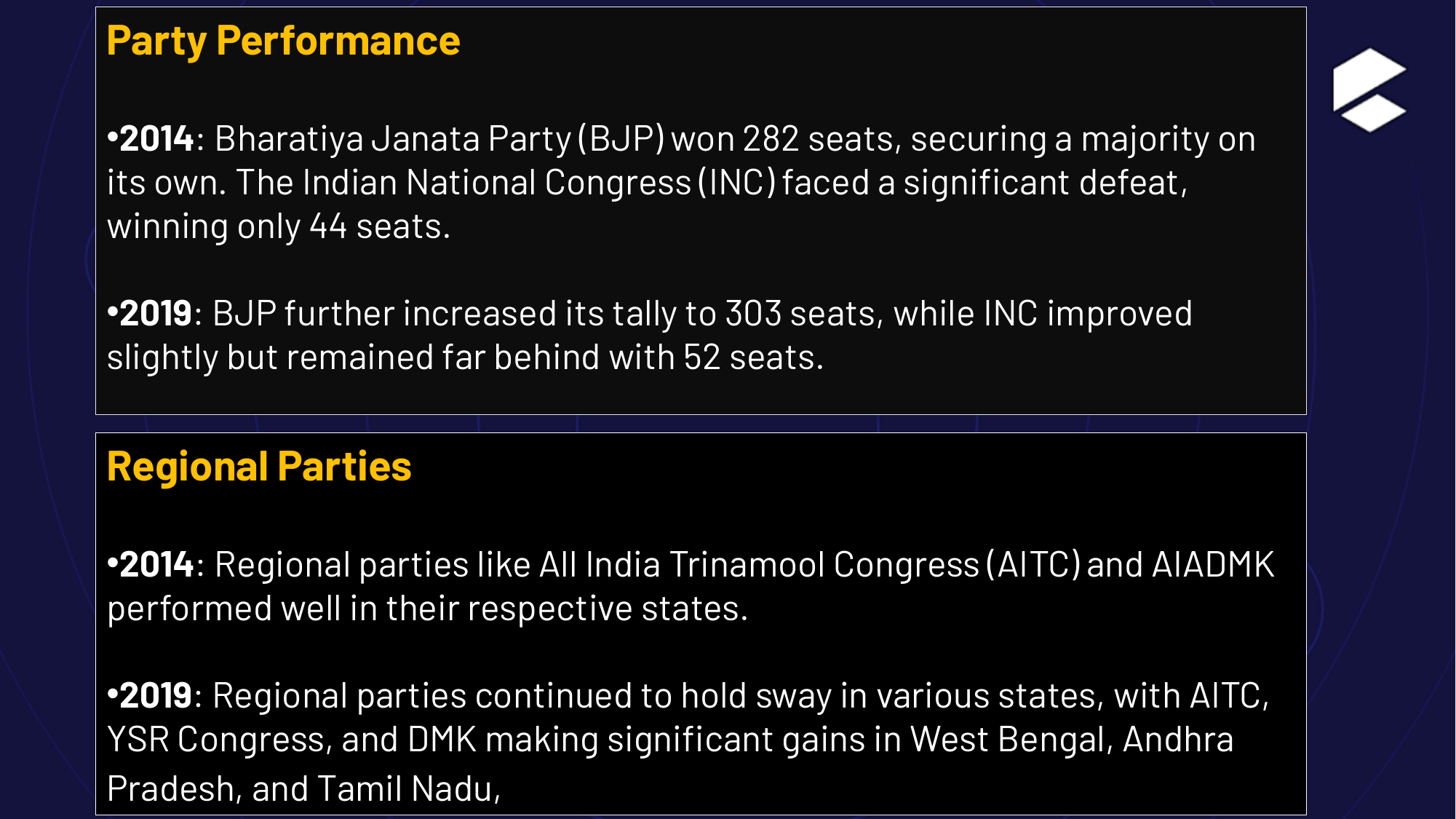

Party Performance

2014: Bharatiya Janata Party (BJP) won 282 seats, securing a majority on its own. The Indian National Congress (INC) faced a significant defeat, winning only 44 seats.

2019: BJP further increased its tally to 303 seats, while INC improved slightly but remained far behind with 52 seats.

Regional Parties

2014: Regional parties like All India Trinamool Congress (AITC) and AIADMK performed well in their respective states.

2019: Regional parties continued to hold sway in various states, with AITC, YSR Congress, and DMK making significant gains in West Bengal, Andhra Pradesh, and Tamil Nadu, respectively.